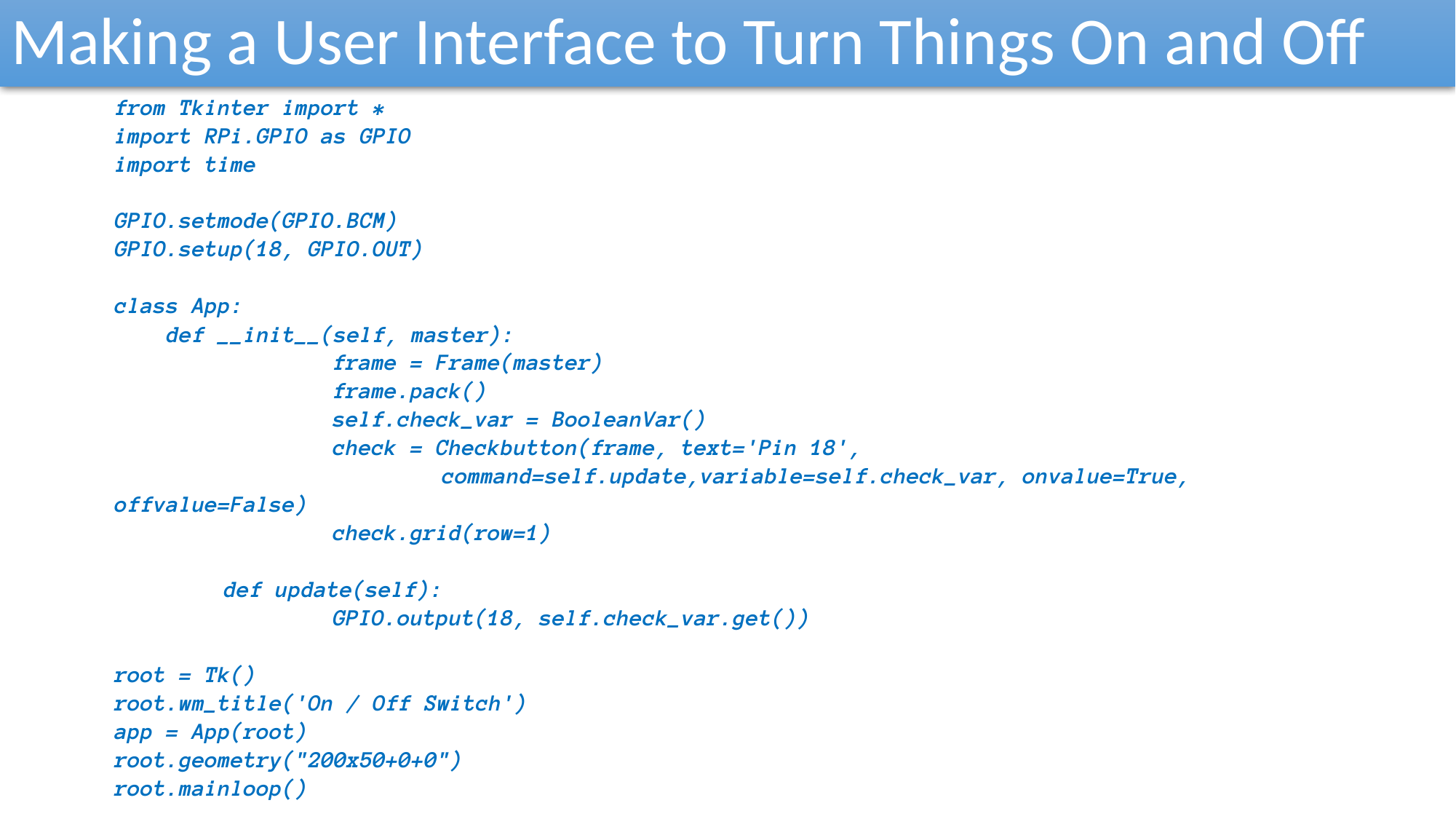

Making a User Interface to Turn Things On and Off
from Tkinter import *
import RPi.GPIO as GPIO
import time

GPIO.setmode(GPIO.BCM)
GPIO.setup(18, GPIO.OUT)

class App:
    def __init__(self, master):
		frame = Frame(master)
		frame.pack()
		self.check_var = BooleanVar()
		check = Checkbutton(frame, text='Pin 18', 								command=self.update,variable=self.check_var, onvalue=True, offvalue=False)
		check.grid(row=1)

	def update(self):
		GPIO.output(18, self.check_var.get())

root = Tk()
root.wm_title('On / Off Switch')
app = App(root)
root.geometry("200x50+0+0")
root.mainloop()